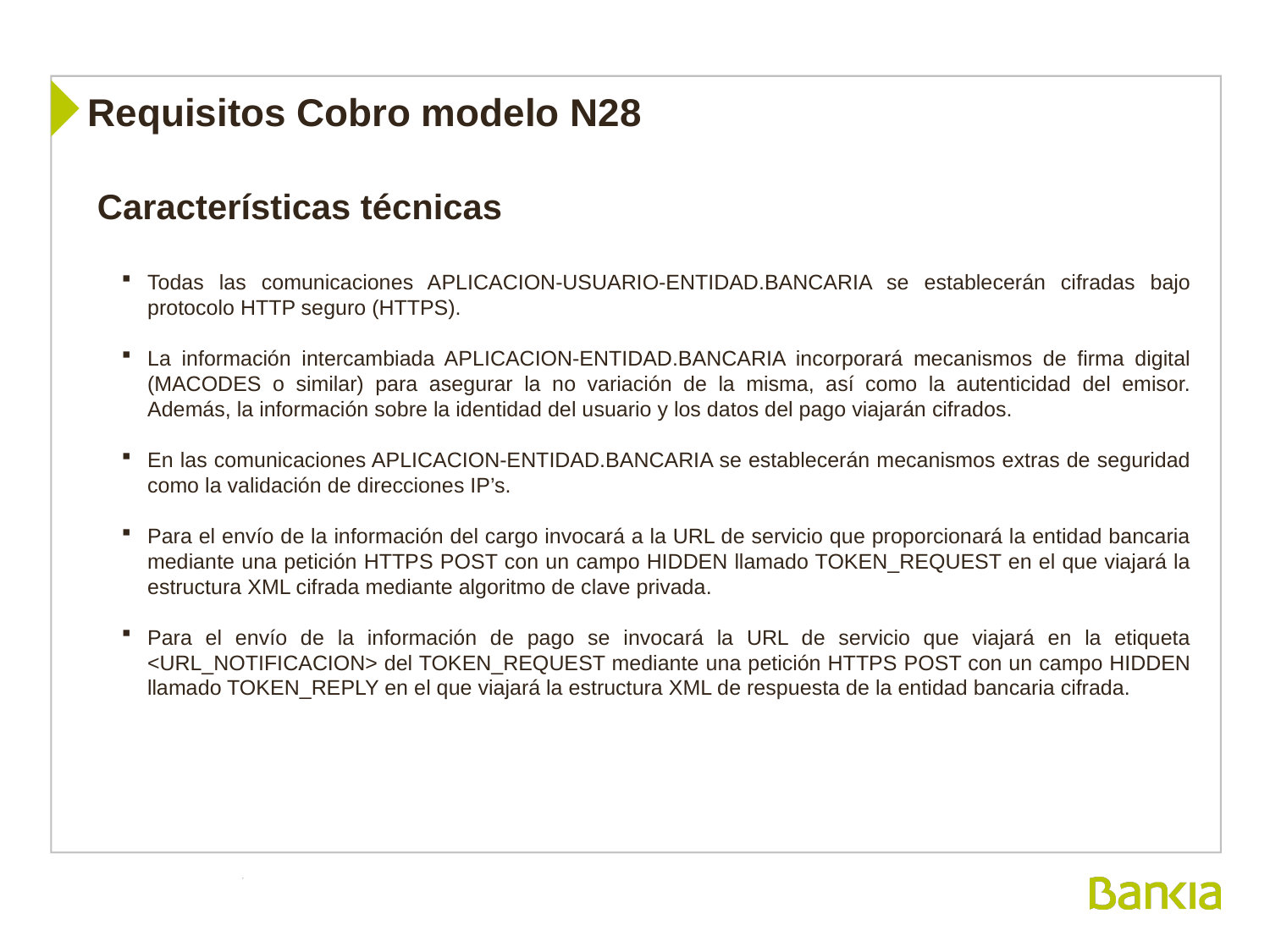

Requisitos Cobro modelo N28

Características técnicas

Todas las comunicaciones APLICACION-USUARIO-ENTIDAD.BANCARIA se establecerán cifradas bajo protocolo HTTP seguro (HTTPS).

La información intercambiada APLICACION-ENTIDAD.BANCARIA incorporará mecanismos de firma digital (MACODES o similar) para asegurar la no variación de la misma, así como la autenticidad del emisor. Además, la información sobre la identidad del usuario y los datos del pago viajarán cifrados.

En las comunicaciones APLICACION-ENTIDAD.BANCARIA se establecerán mecanismos extras de seguridad como la validación de direcciones IP’s.

Para el envío de la información del cargo invocará a la URL de servicio que proporcionará la entidad bancaria mediante una petición HTTPS POST con un campo HIDDEN llamado TOKEN_REQUEST en el que viajará la estructura XML cifrada mediante algoritmo de clave privada.

Para el envío de la información de pago se invocará la URL de servicio que viajará en la etiqueta <URL_NOTIFICACION> del TOKEN_REQUEST mediante una petición HTTPS POST con un campo HIDDEN llamado TOKEN_REPLY en el que viajará la estructura XML de respuesta de la entidad bancaria cifrada.